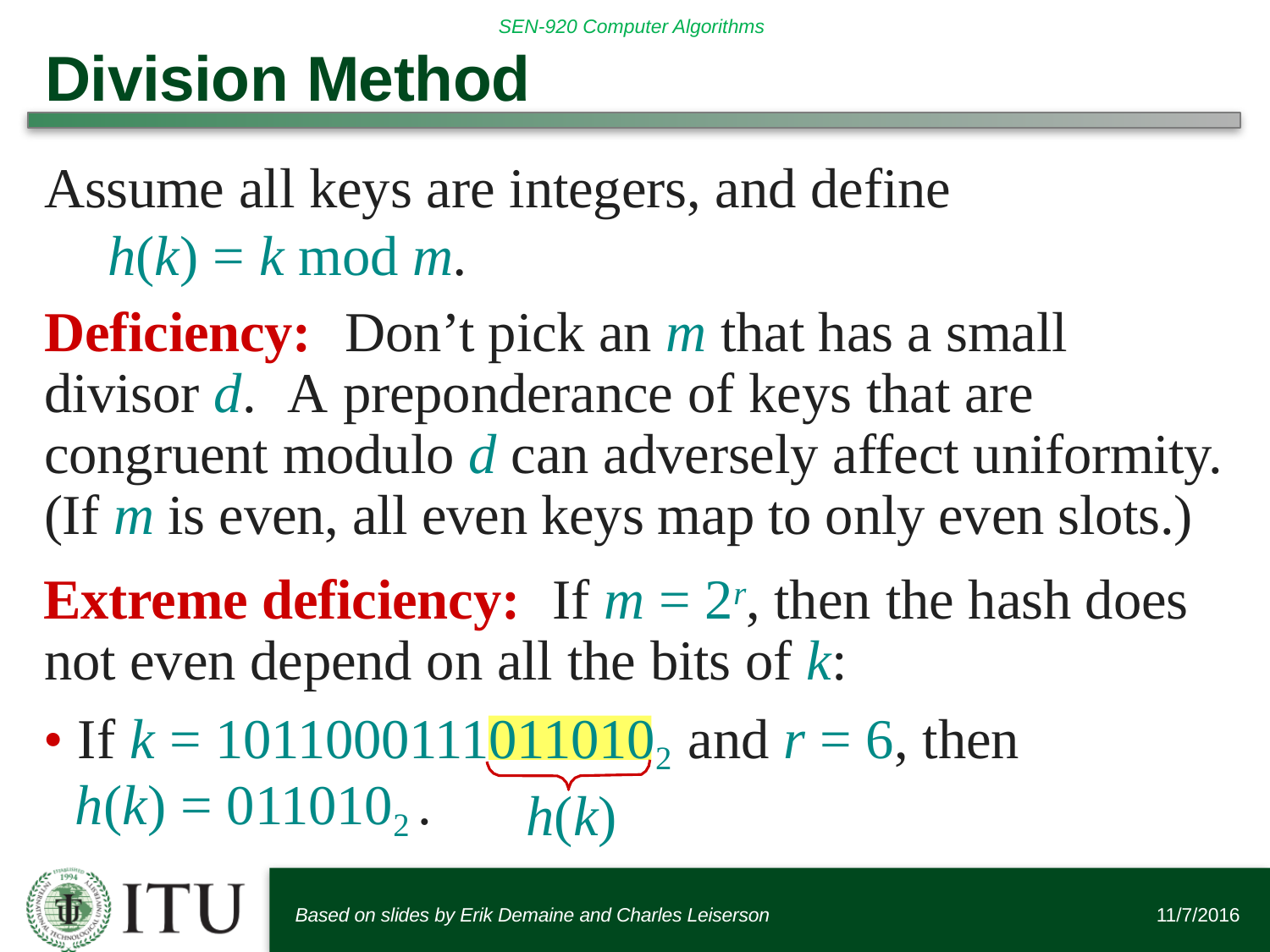

# Division Method

Assume all keys are integers, and define
h(k) = k mod m.
Deficiency:	Don’t pick an m that has a small divisor d.	A preponderance of keys that are congruent modulo d can adversely affect uniformity. (If m is even, all even keys map to only even slots.)
Extreme deficiency:	If m = 2r, then the hash does not even depend on all the bits of k:
• If k = 10110001110110102  and r = 6, then

h(k) = 0110102 .
h(k)
Based on slides by Erik Demaine and Charles Leiserson
11/7/2016